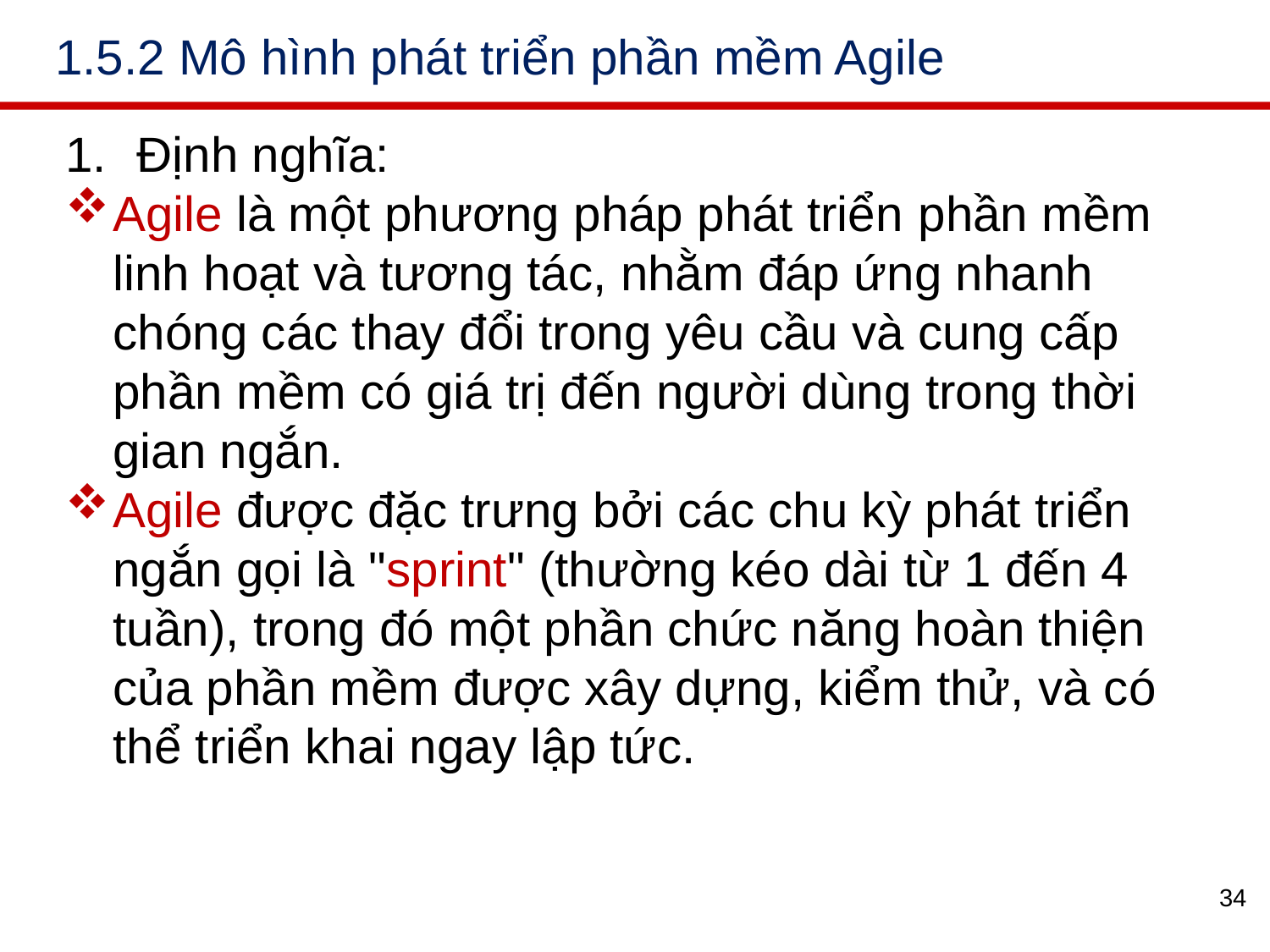

# 1.5.2 Mô hình phát triển phần mềm Agile
Định nghĩa:
Agile là một phương pháp phát triển phần mềm linh hoạt và tương tác, nhằm đáp ứng nhanh chóng các thay đổi trong yêu cầu và cung cấp phần mềm có giá trị đến người dùng trong thời gian ngắn.
Agile được đặc trưng bởi các chu kỳ phát triển ngắn gọi là "sprint" (thường kéo dài từ 1 đến 4 tuần), trong đó một phần chức năng hoàn thiện của phần mềm được xây dựng, kiểm thử, và có thể triển khai ngay lập tức.
34